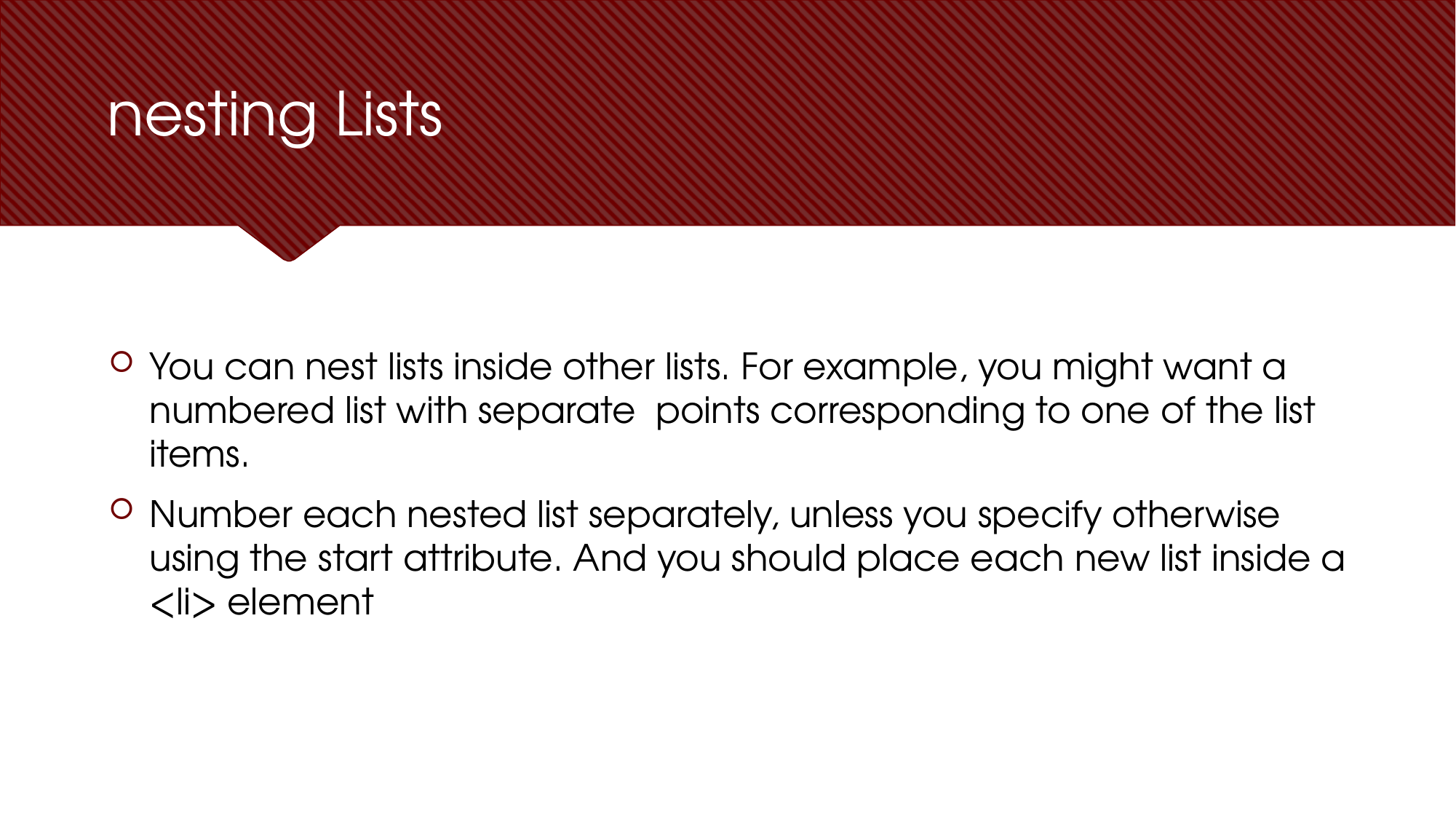

# nesting Lists
You can nest lists inside other lists. For example, you might want a numbered list with separate  points corresponding to one of the list items.
Number each nested list separately, unless you specify otherwise using the start attribute. And you should place each new list inside a <li> element